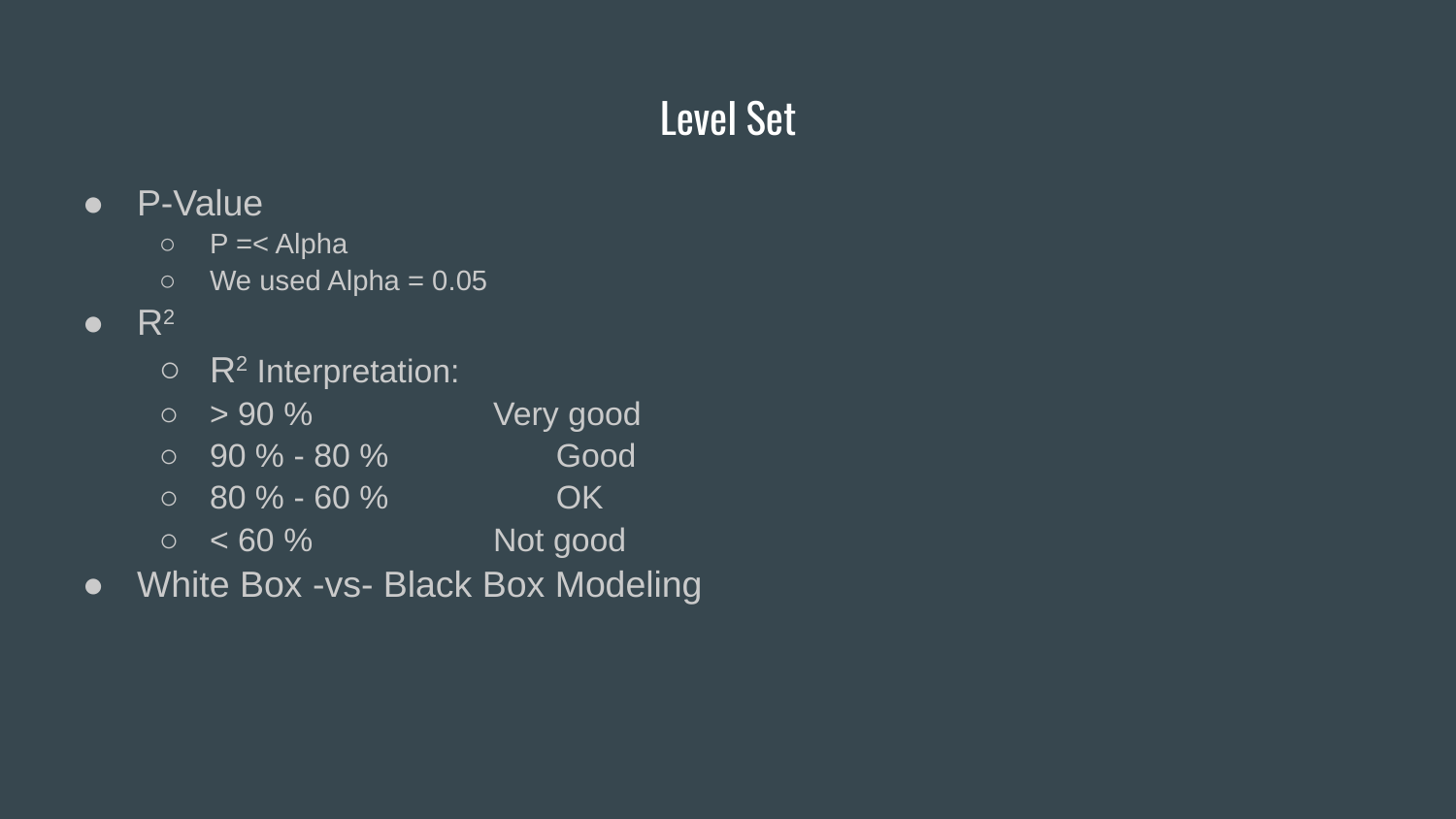

# Level Set
P-Value
P =< Alpha
We used Alpha = 0.05
R2
R2 Interpretation:
> 90 %	               Very good
90 % - 80 % 	      Good
80 % - 60 %	      OK
< 60 %	               Not good
White Box -vs- Black Box Modeling